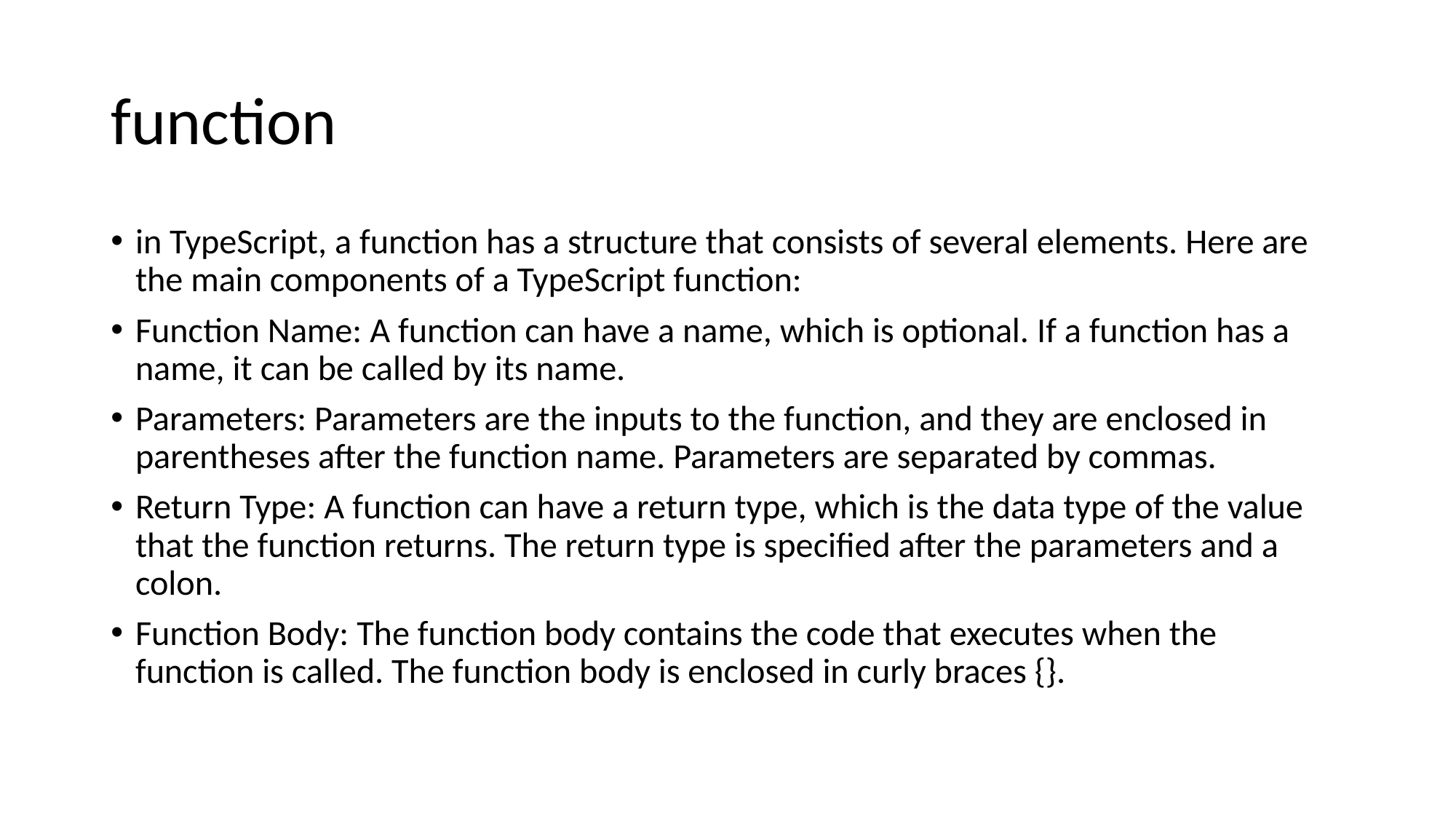

# function
in TypeScript, a function has a structure that consists of several elements. Here are the main components of a TypeScript function:
Function Name: A function can have a name, which is optional. If a function has a name, it can be called by its name.
Parameters: Parameters are the inputs to the function, and they are enclosed in parentheses after the function name. Parameters are separated by commas.
Return Type: A function can have a return type, which is the data type of the value that the function returns. The return type is specified after the parameters and a colon.
Function Body: The function body contains the code that executes when the function is called. The function body is enclosed in curly braces {}.